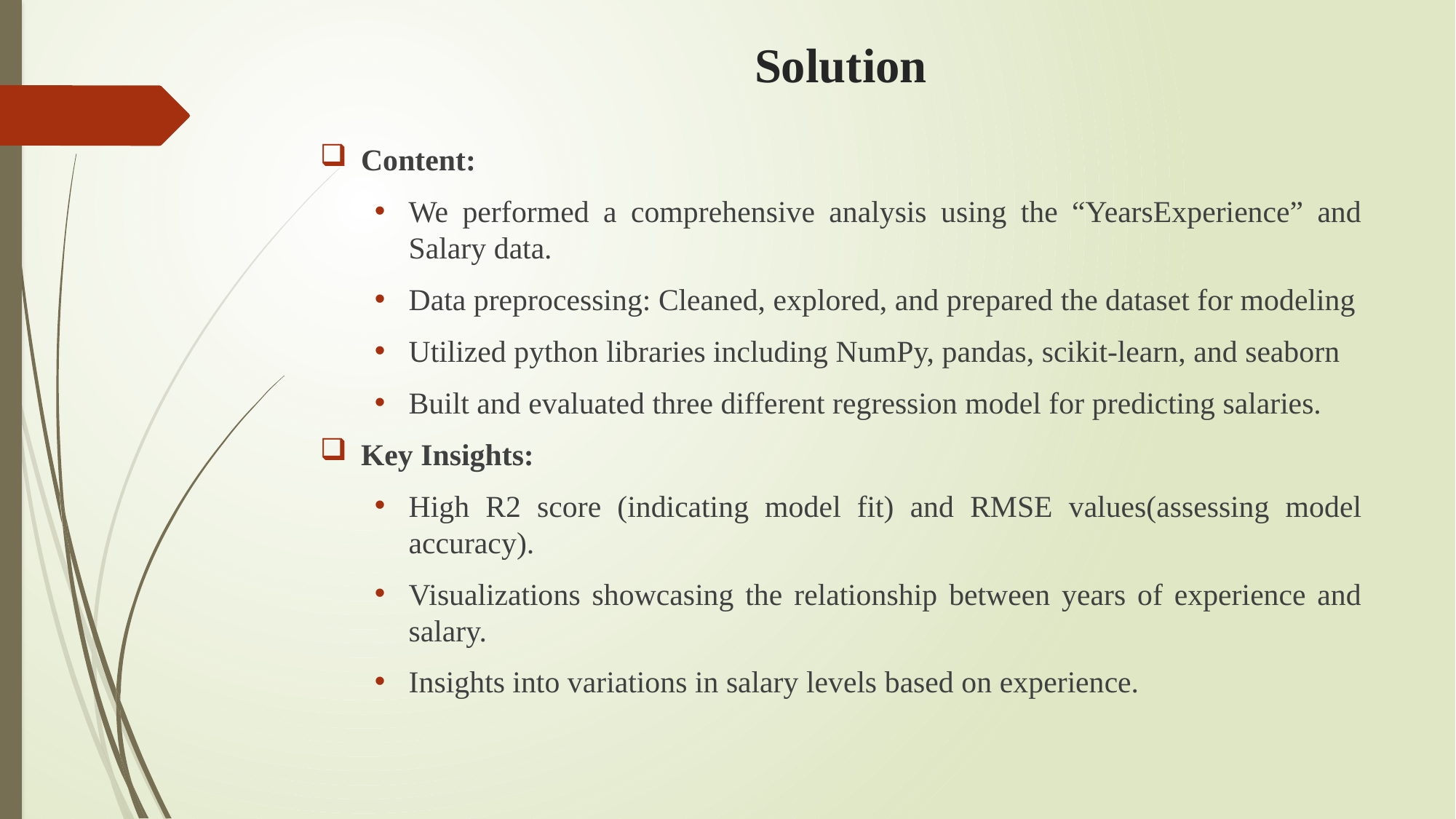

# Solution
Content:
We performed a comprehensive analysis using the “YearsExperience” and Salary data.
Data preprocessing: Cleaned, explored, and prepared the dataset for modeling
Utilized python libraries including NumPy, pandas, scikit-learn, and seaborn
Built and evaluated three different regression model for predicting salaries.
Key Insights:
High R2 score (indicating model fit) and RMSE values(assessing model accuracy).
Visualizations showcasing the relationship between years of experience and salary.
Insights into variations in salary levels based on experience.